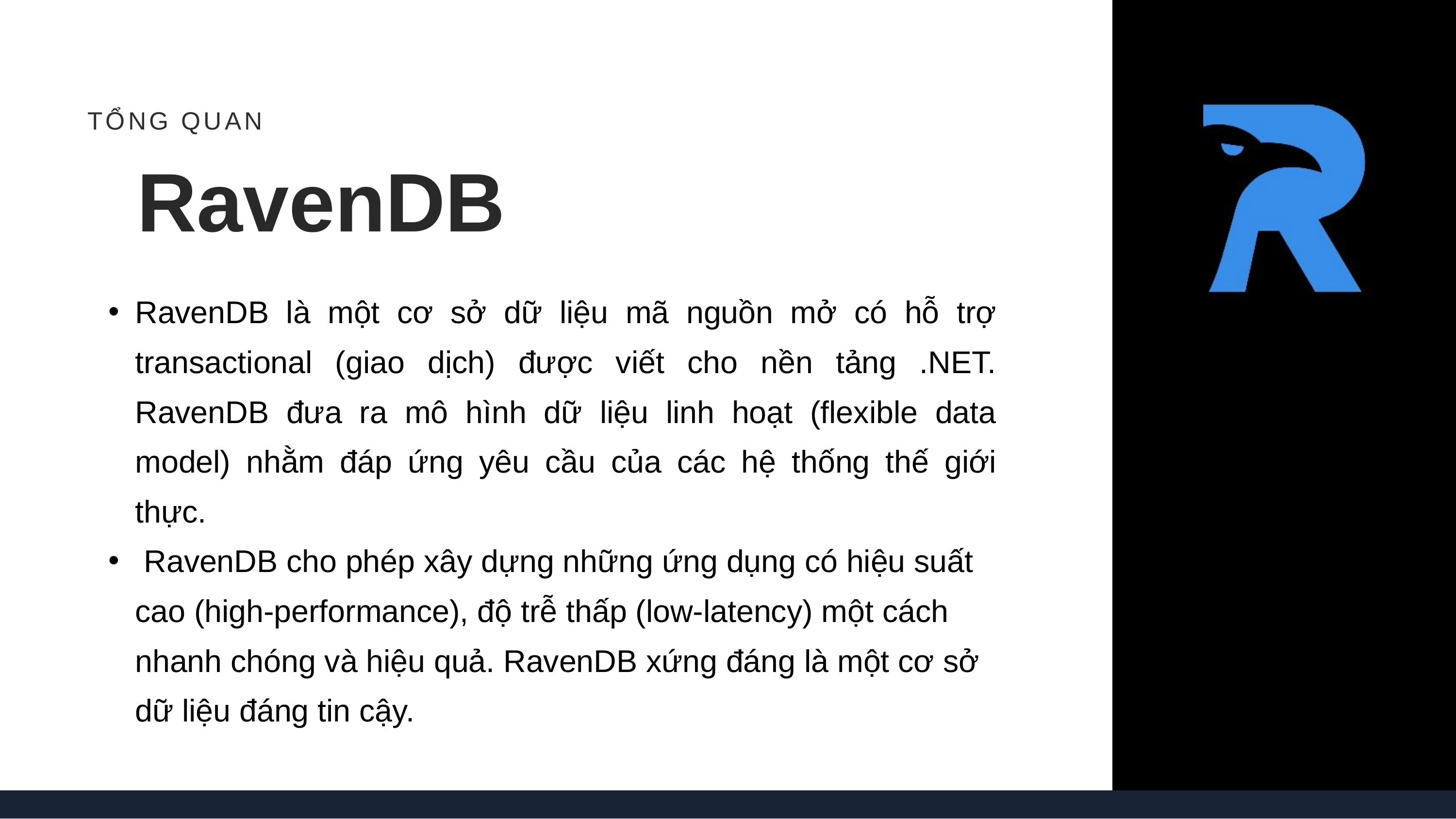

TỔNG QUAN
 RavenDB
RavenDB là một cơ sở dữ liệu mã nguồn mở có hỗ trợ transactional (giao dịch) được viết cho nền tảng .NET. RavenDB đưa ra mô hình dữ liệu linh hoạt (flexible data model) nhằm đáp ứng yêu cầu của các hệ thống thế giới thực.
 RavenDB cho phép xây dựng những ứng dụng có hiệu suất cao (high-performance), độ trễ thấp (low-latency) một cách nhanh chóng và hiệu quả. RavenDB xứng đáng là một cơ sở dữ liệu đáng tin cậy.